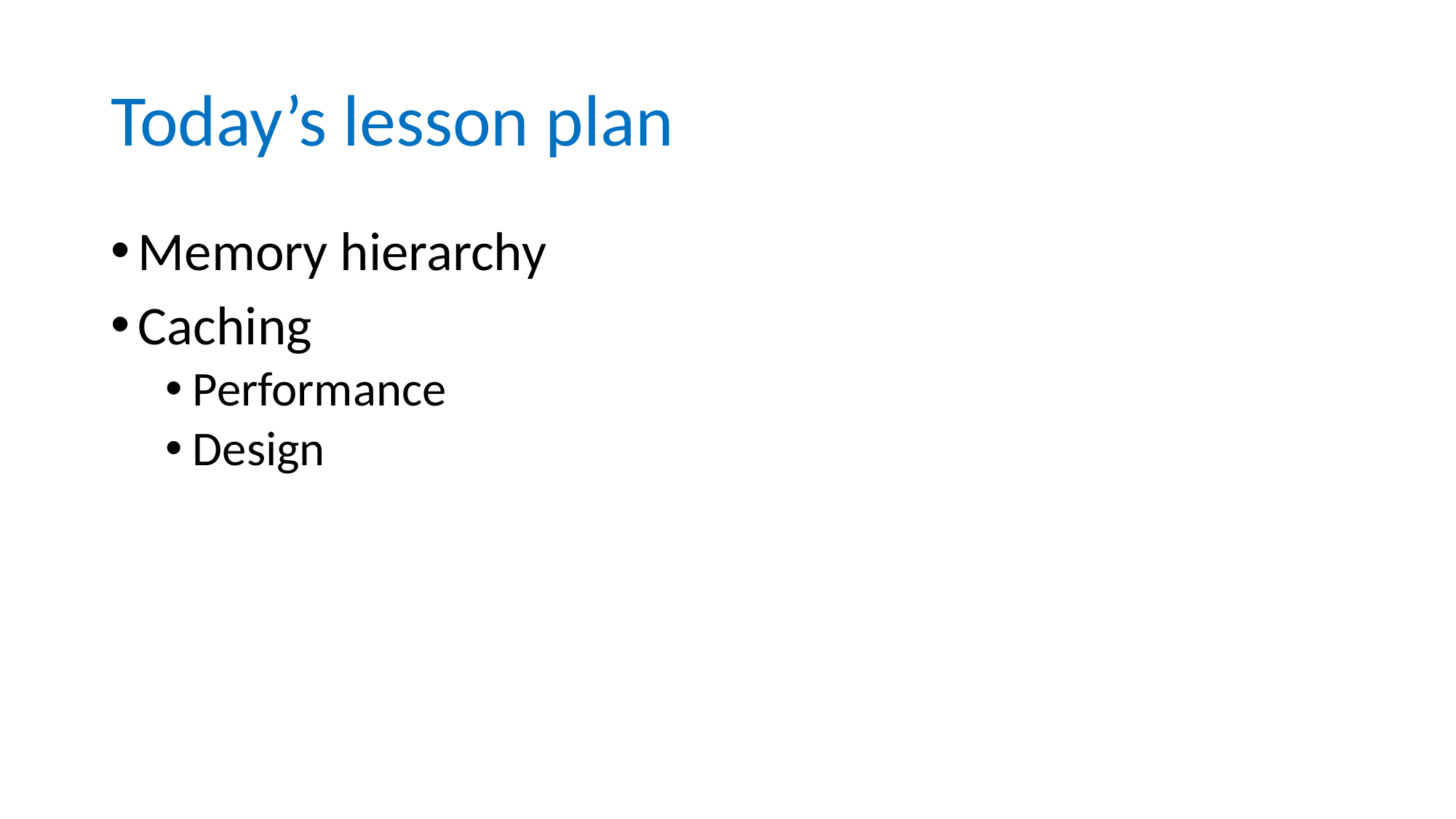

# Today’s lesson plan
Memory hierarchy
Caching
Performance
Design